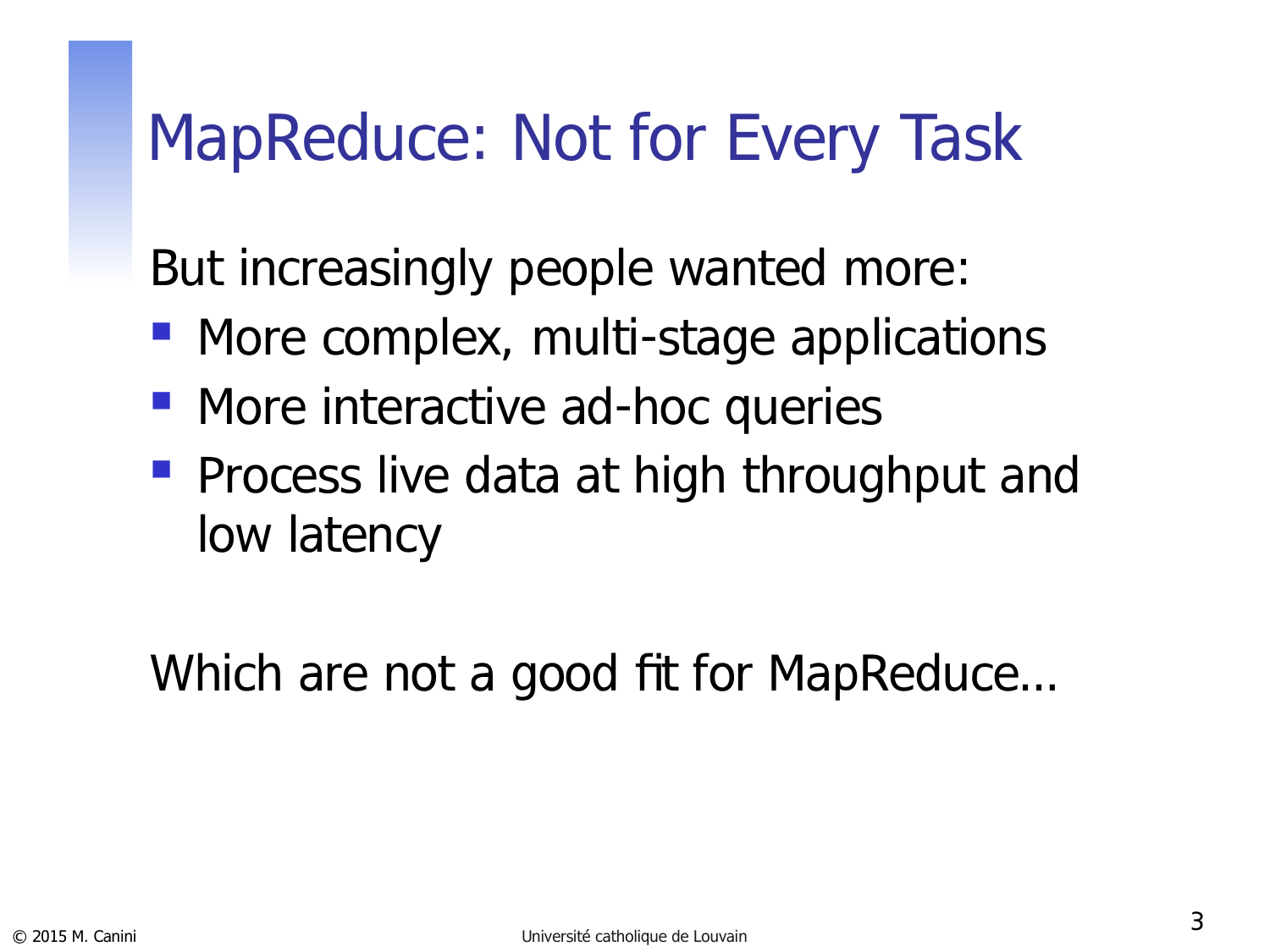

# MapReduce: Not for Every Task
But increasingly people wanted more:
More complex, multi-stage applications
More interactive ad-hoc queries
Process live data at high throughput and
low latency

Which are not a good fit for MapReduce…
3
Université catholique de Louvain